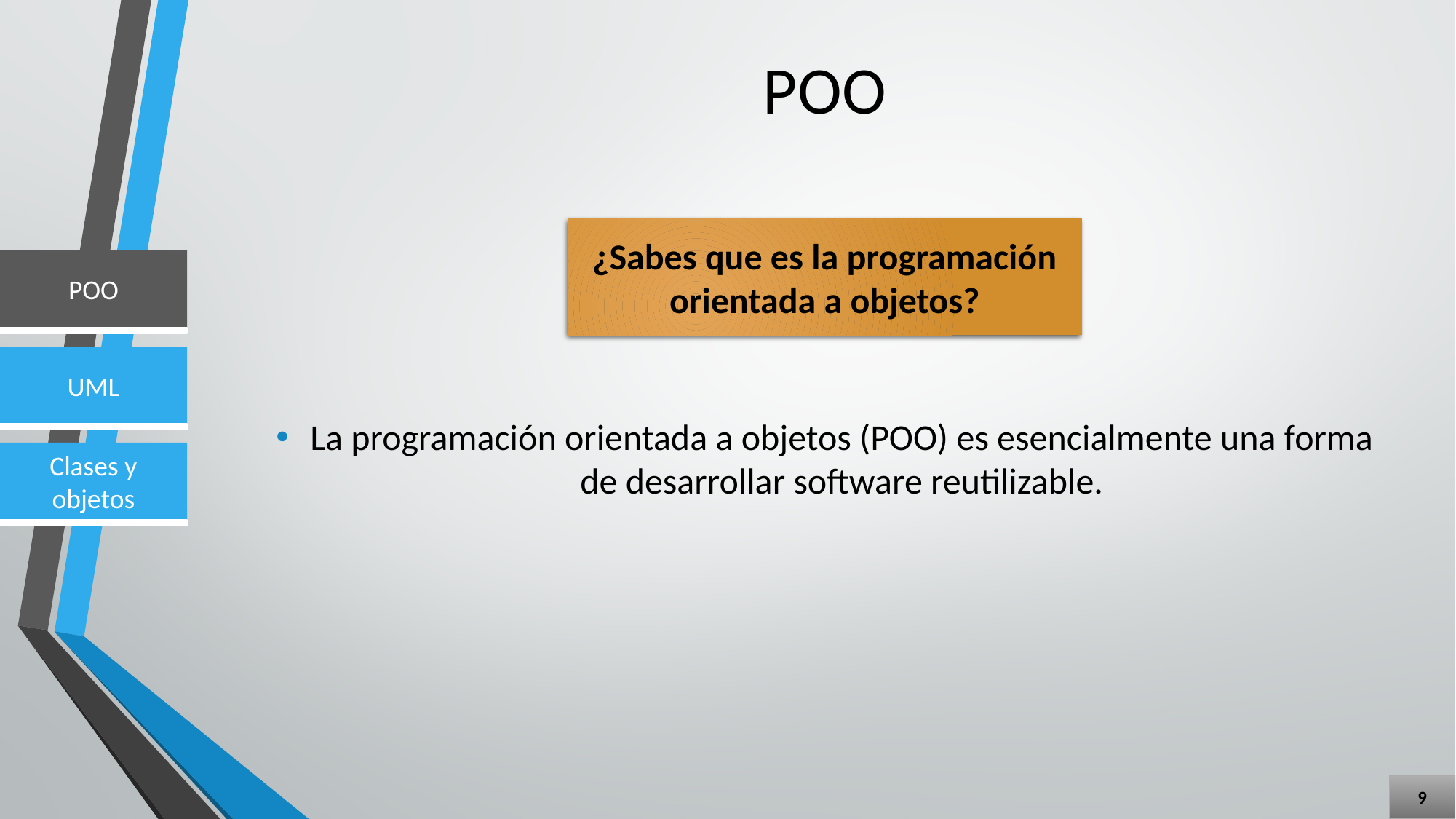

# POO

La programación orientada a objetos (POO) es esencialmente una forma de desarrollar software reutilizable.
¿Sabes que es la programación orientada a objetos?
9